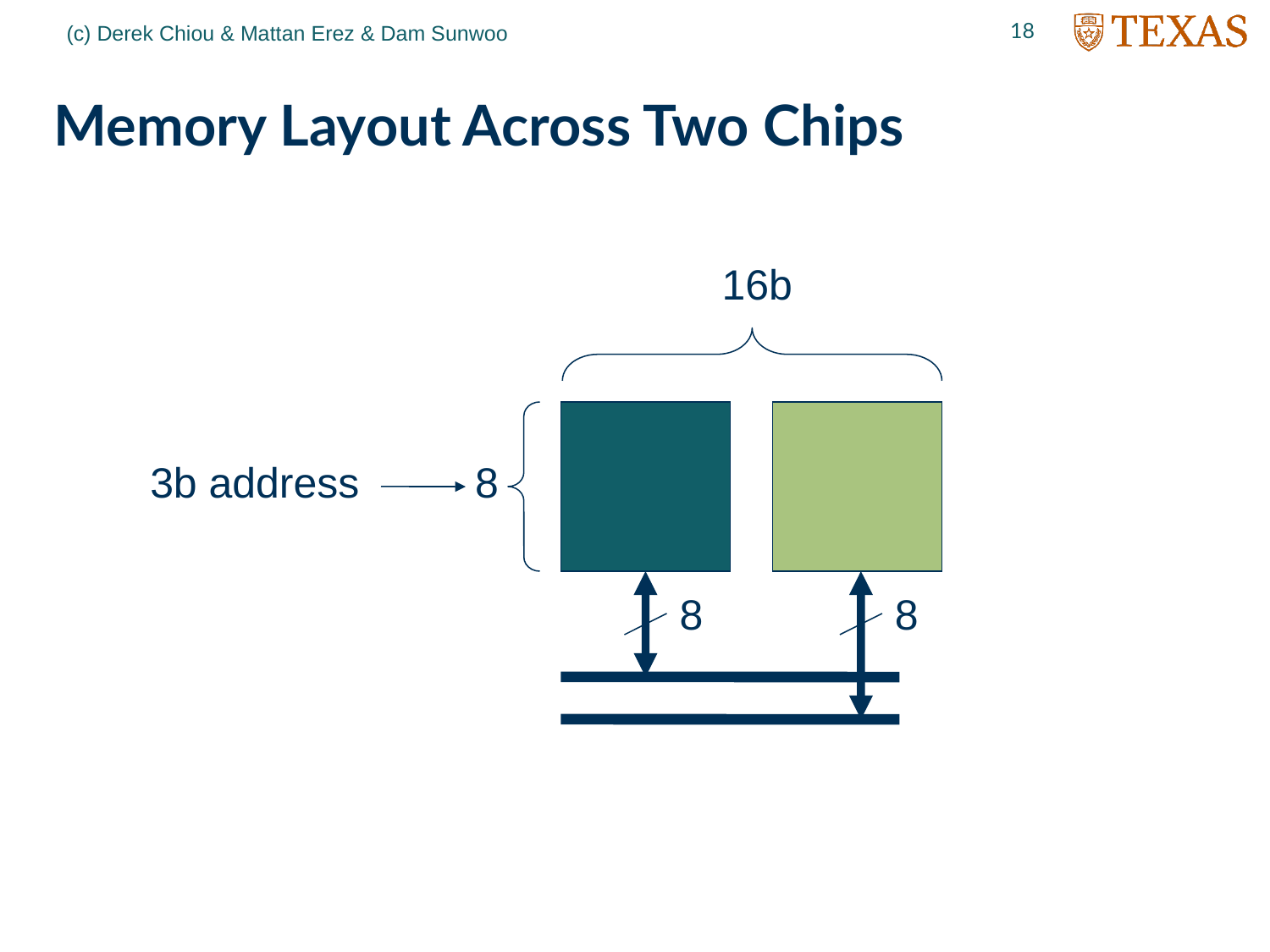

18
(c) Derek Chiou & Mattan Erez & Dam Sunwoo
# Memory Layout Across Two Chips

16b

3b address
8

8
8